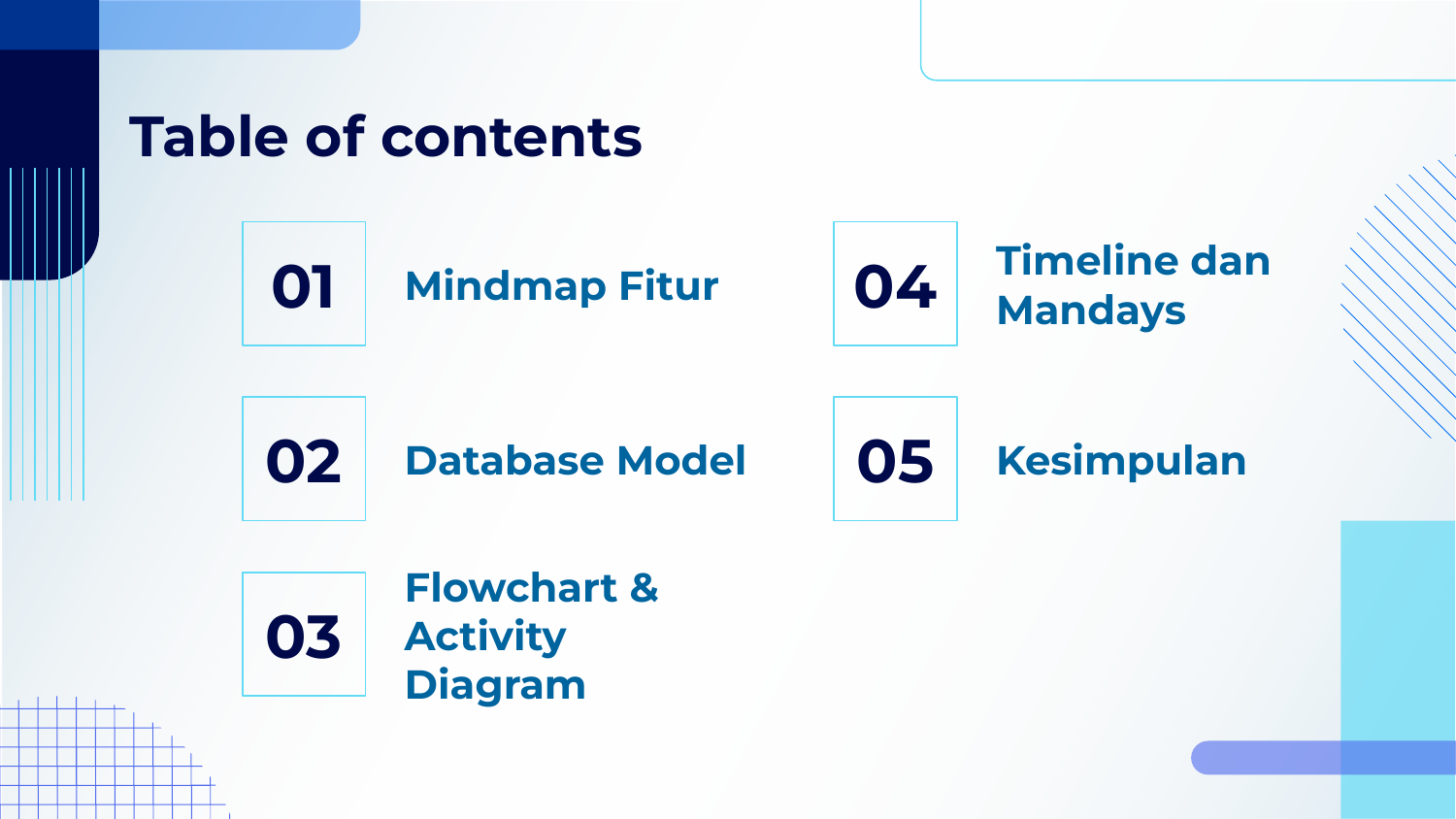

# Table of contents
01
04
Mindmap Fitur
Timeline dan Mandays
02
05
Database Model
Kesimpulan
03
Flowchart & Activity Diagram